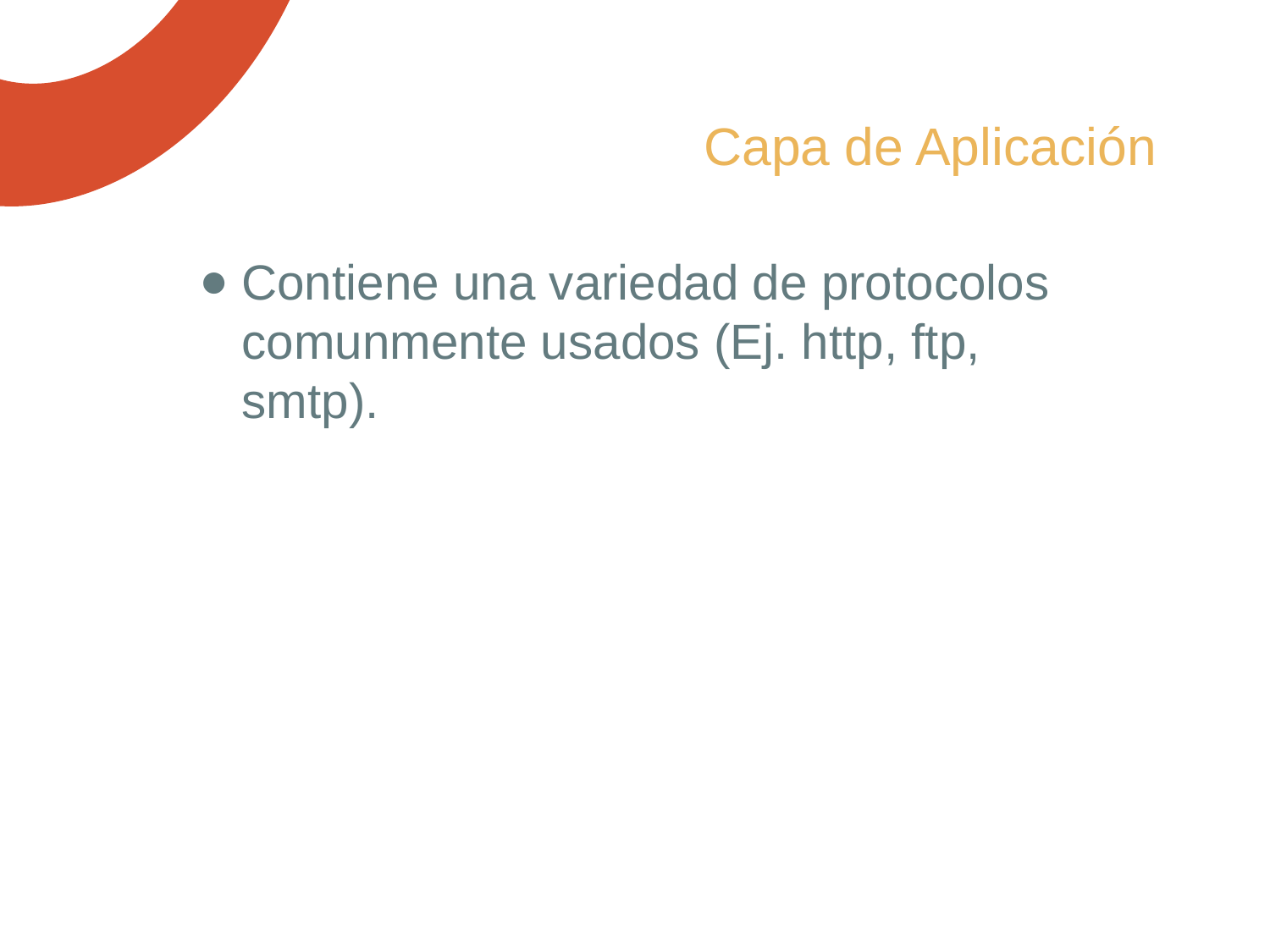

# Capa de Aplicación
Contiene una variedad de protocolos comunmente usados (Ej. http, ftp, smtp).